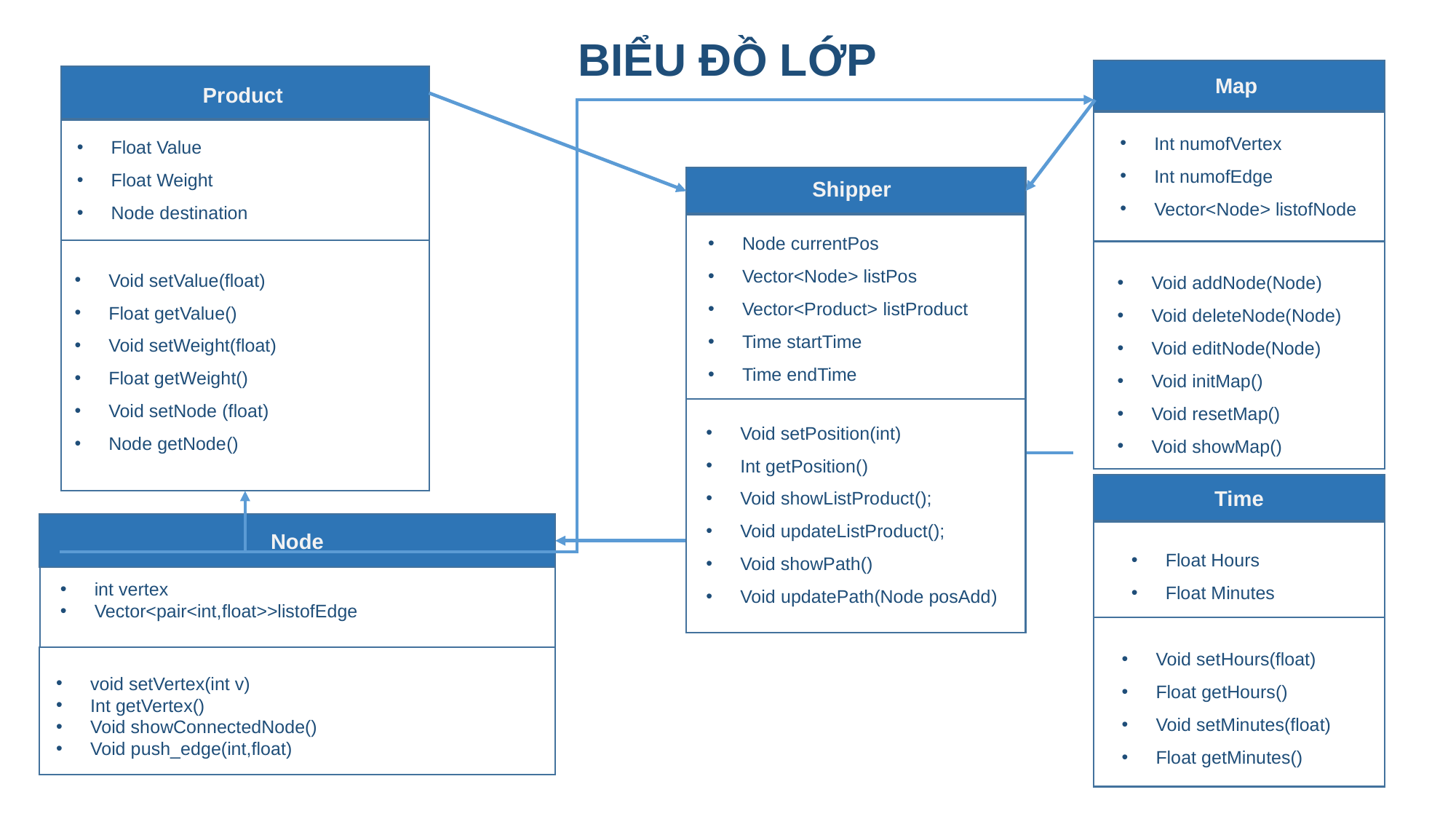

BIỂU ĐỒ LỚP

Map

Int numofVertex
Int numofEdge
Vector<Node> listofNode

Void addNode(Node)
Void deleteNode(Node)
Void editNode(Node)
Void initMap()
Void resetMap()
Void showMap()

Product

Float Value
Float Weight
Node destination

Void setValue(float)
Float getValue()
Void setWeight(float)
Float getWeight()
Void setNode (float)
Node getNode()

Shipper

Node currentPos
Vector<Node> listPos
Vector<Product> listProduct
Time startTime
Time endTime

Void setPosition(int)
Int getPosition()
Void showListProduct();
Void updateListProduct();
Void showPath()
Void updatePath(Node posAdd)

Time

Float Hours
Float Minutes

Void setHours(float)
Float getHours()
Void setMinutes(float)
Float getMinutes()

Node

int vertex
Vector<pair<int,float>>listofEdge

void setVertex(int v)
Int getVertex()
Void showConnectedNode()
Void push_edge(int,float)